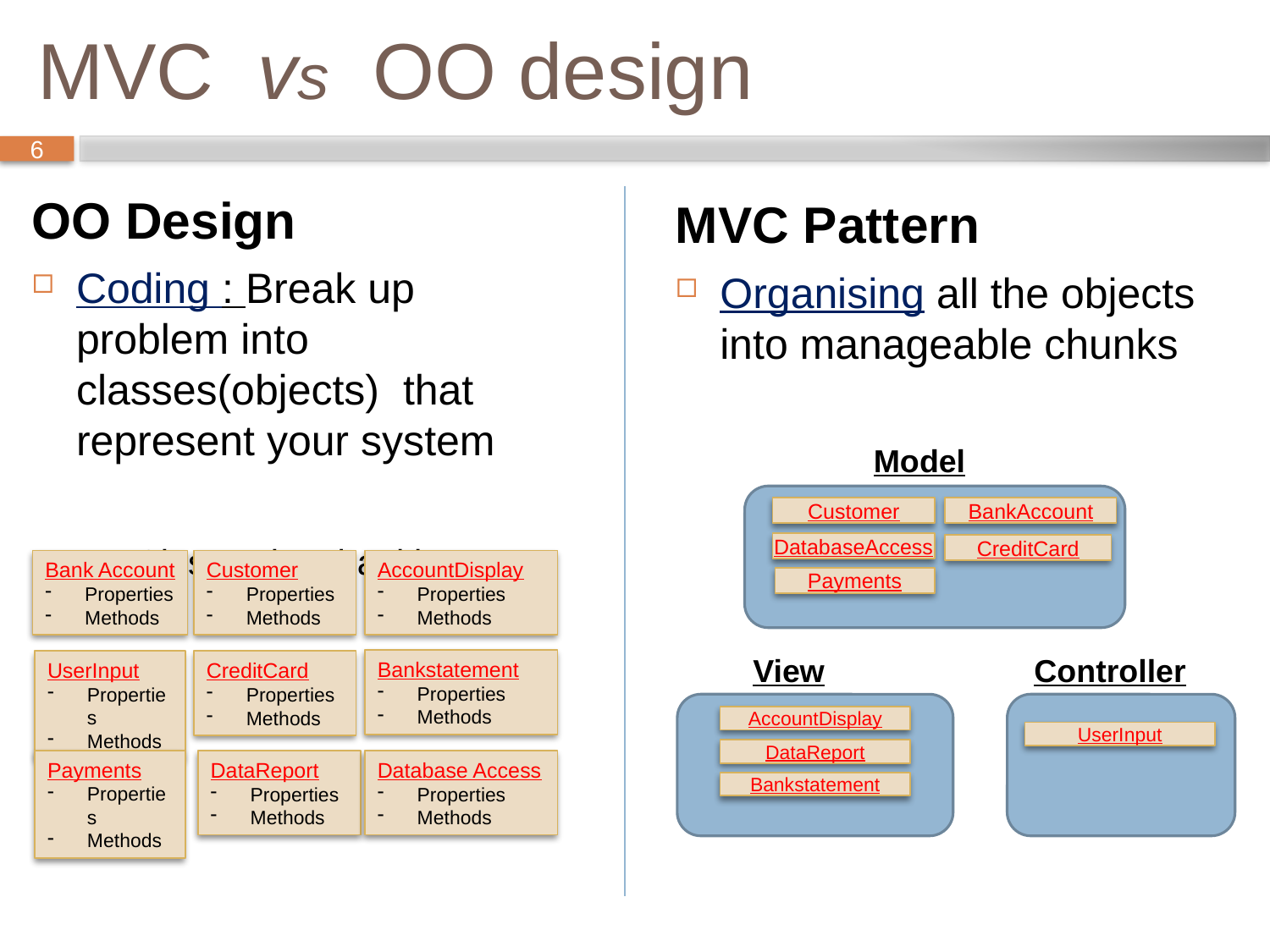

# MVC  vs  OO design
OO Design
Coding : Break up problem into classes(objects)  that represent your system

e.g Classes in a banking App
MVC Pattern
Organising all the objects into manageable chunks
Model

Customer
BankAccount
DatabaseAccess
CreditCard
Bank Account
Properties
Methods
Customer
Properties
Methods
AccountDisplay
Properties
Methods
Payments
View
Controller
Bankstatement
Properties
Methods
UserInput
Properties
Methods
CreditCard
Properties
Methods

AccountDisplay
UserInput
DataReport
Payments
Properties
Methods
DataReport
Properties
Methods
Database Access
Properties
Methods
Bankstatement